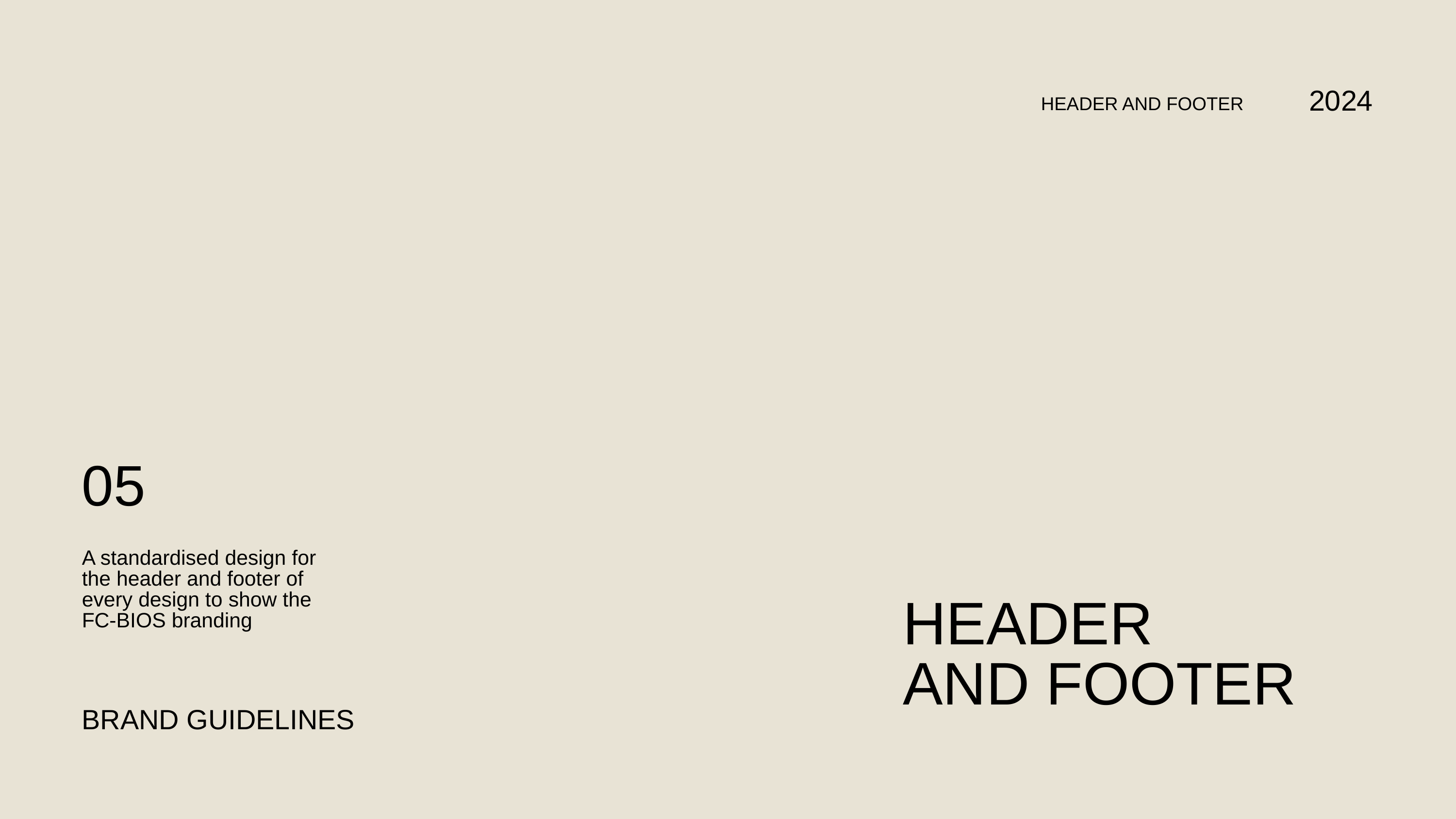

2024
HEADER AND FOOTER
05
A standardised design for the header and footer of every design to show the FC-BIOS branding
HEADER
AND FOOTER
BRAND GUIDELINES